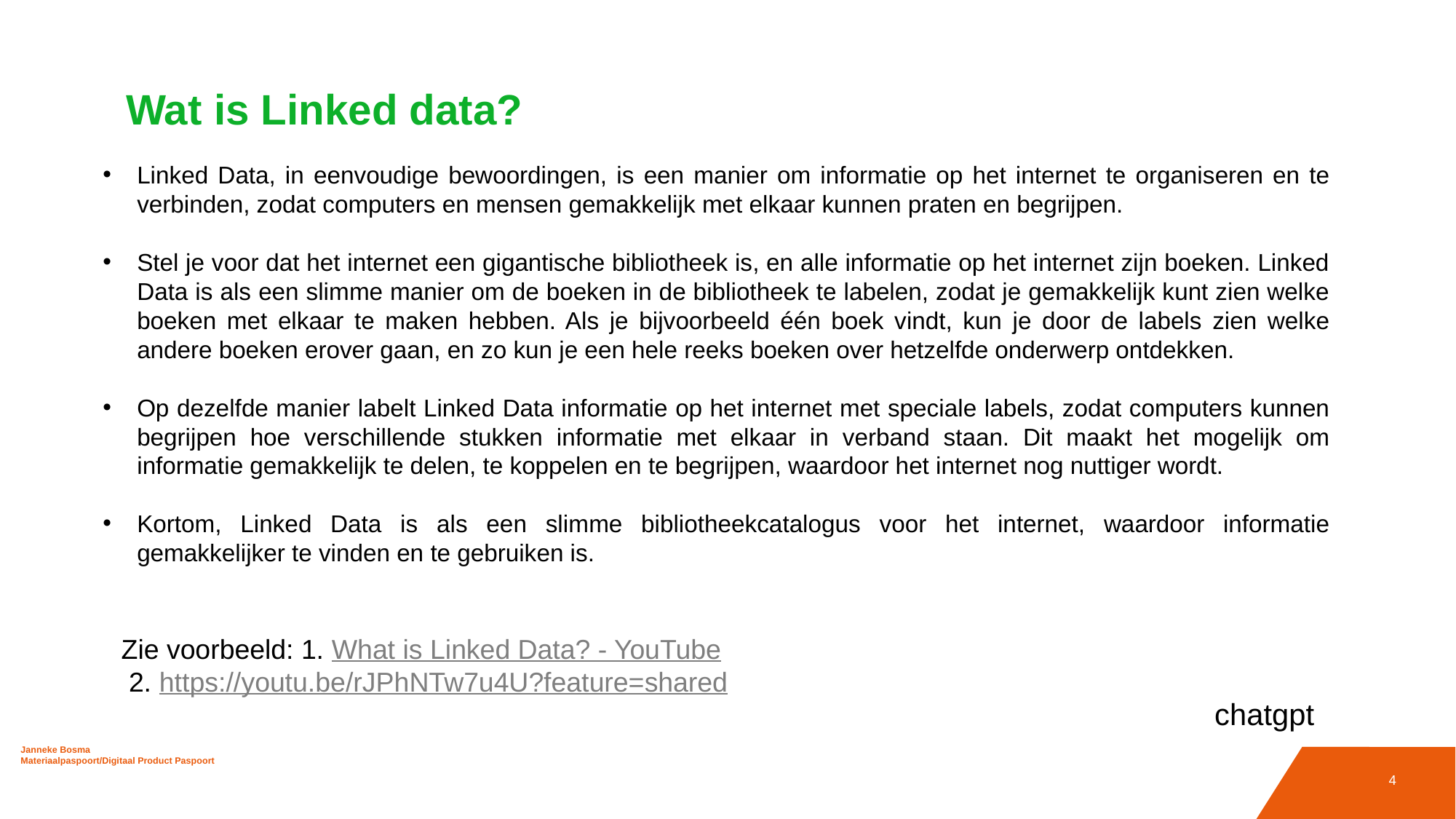

# Wat is Linked data?
Linked Data, in eenvoudige bewoordingen, is een manier om informatie op het internet te organiseren en te verbinden, zodat computers en mensen gemakkelijk met elkaar kunnen praten en begrijpen.

Stel je voor dat het internet een gigantische bibliotheek is, en alle informatie op het internet zijn boeken. Linked Data is als een slimme manier om de boeken in de bibliotheek te labelen, zodat je gemakkelijk kunt zien welke boeken met elkaar te maken hebben. Als je bijvoorbeeld één boek vindt, kun je door de labels zien welke andere boeken erover gaan, en zo kun je een hele reeks boeken over hetzelfde onderwerp ontdekken.

Op dezelfde manier labelt Linked Data informatie op het internet met speciale labels, zodat computers kunnen begrijpen hoe verschillende stukken informatie met elkaar in verband staan. Dit maakt het mogelijk om informatie gemakkelijk te delen, te koppelen en te begrijpen, waardoor het internet nog nuttiger wordt.

Kortom, Linked Data is als een slimme bibliotheekcatalogus voor het internet, waardoor informatie gemakkelijker te vinden en te gebruiken is.

Zie voorbeeld: 1. What is Linked Data? - YouTube
 2. https://youtu.be/rJPhNTw7u4U?feature=shared
chatgpt